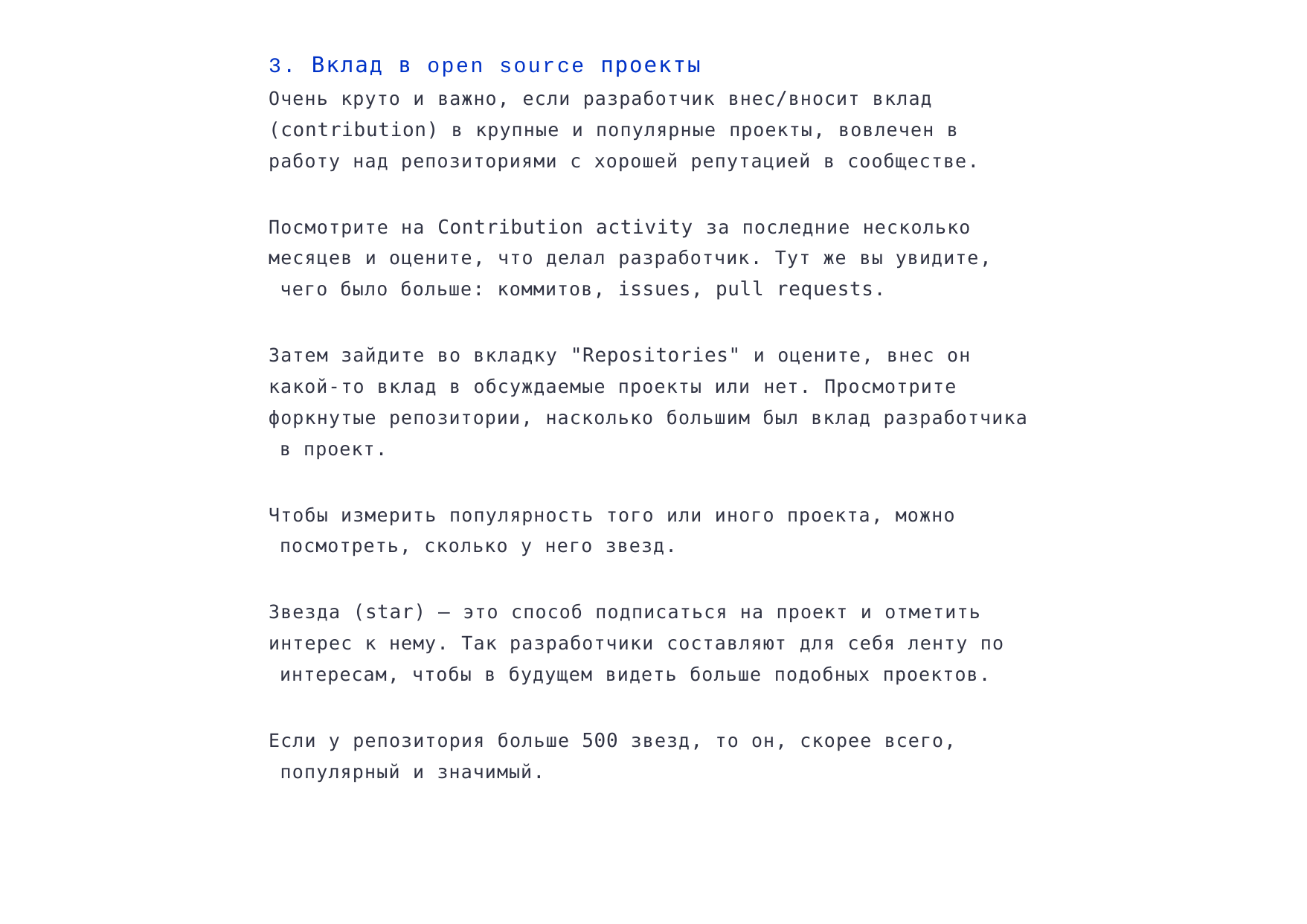

3. Вклад в open source проекты
Очень круто и важно, если разработчик внес/вносит вклад  (contribution) в крупные и популярные проекты, вовлечен в  работу над репозиториями с хорошей репутацией в сообществе.

Посмотрите на Contribution activity за последние несколько  месяцев и оцените, что делал разработчик. Тут же вы увидите,  чего было больше: коммитов, issues, pull requests.

Затем зайдите во вкладку "Repositories" и оцените, внес он  какой-то вклад в обсуждаемые проекты или нет. Просмотрите  форкнутые репозитории, насколько большим был вклад разработчика  в проект.

Чтобы измерить популярность того или иного проекта, можно  посмотреть, сколько у него звезд.

Звезда (star) — это способ подписаться на проект и отметить  интерес к нему. Так разработчики составляют для себя ленту по  интересам, чтобы в будущем видеть больше подобных проектов.

Если у репозитория больше 500 звезд, то он, скорее всего,  популярный и значимый.